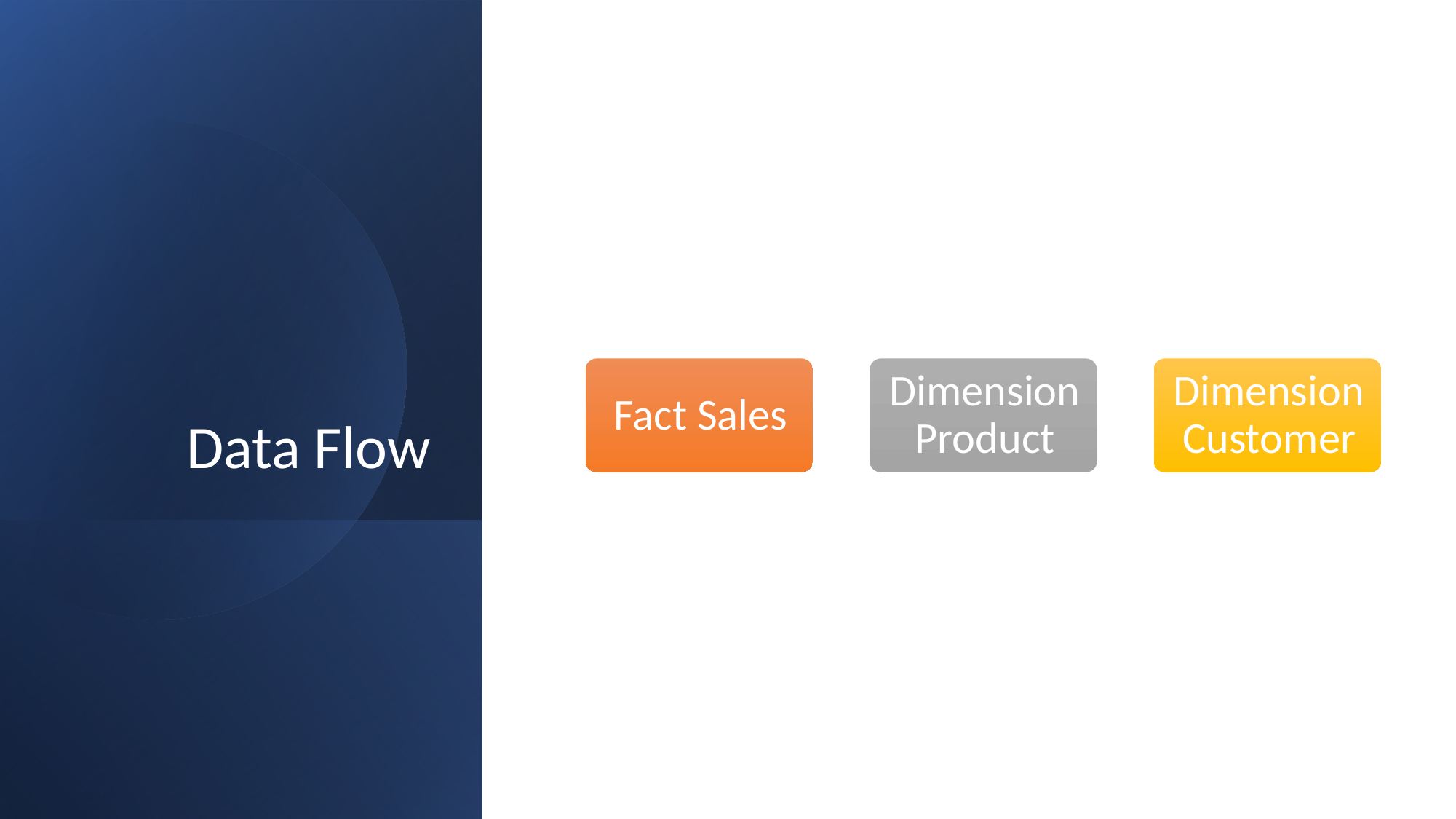

Fact Sales
Dimension Product
Dimension Customer

# Data Flow